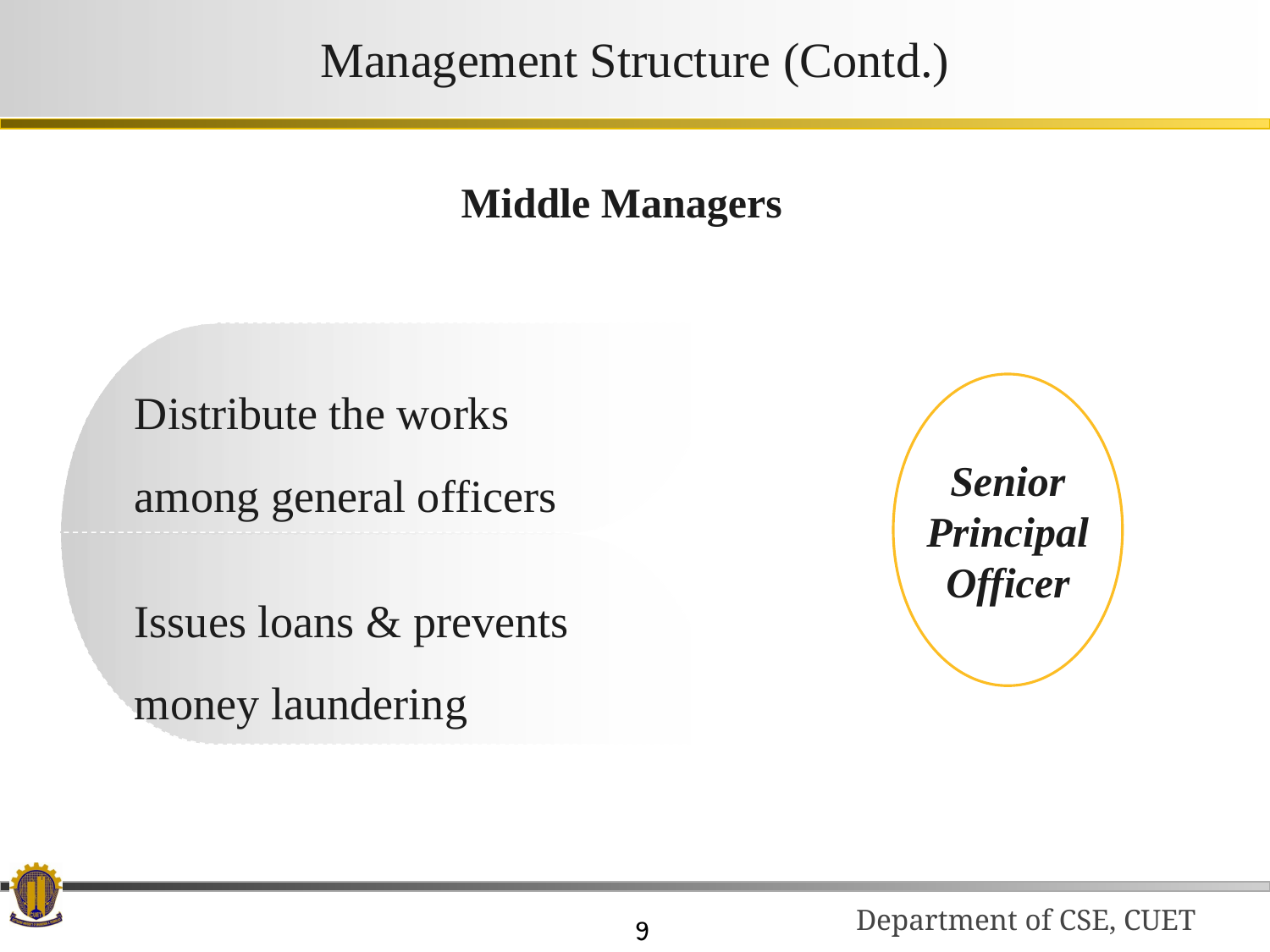

# Management Structure (Contd.)
 Middle Managers

Distribute the works among general officers
Senior Principal Officer
Issues loans & prevents money laundering